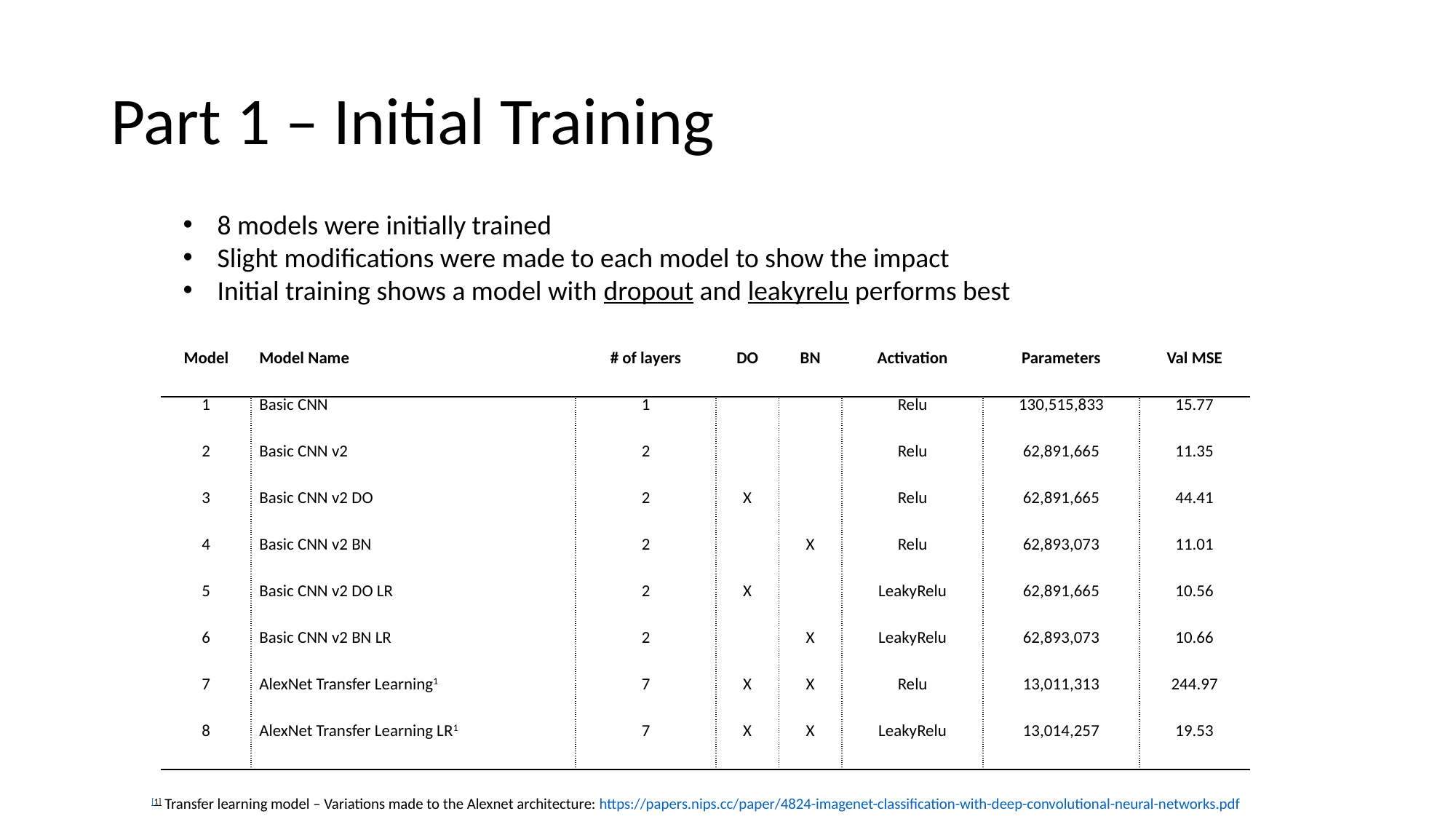

# Part 1 – Initial Training
8 models were initially trained
Slight modifications were made to each model to show the impact
Initial training shows a model with dropout and leakyrelu performs best
| Model | Model Name | # of layers | DO | BN | Activation | Parameters | Val MSE |
| --- | --- | --- | --- | --- | --- | --- | --- |
| 1 | Basic CNN | 1 |  |  | Relu | 130,515,833 | 15.77 |
| 2 | Basic CNN v2 | 2 |  |  | Relu | 62,891,665 | 11.35 |
| 3 | Basic CNN v2 DO | 2 | X |  | Relu | 62,891,665 | 44.41 |
| 4 | Basic CNN v2 BN | 2 |  | X | Relu | 62,893,073 | 11.01 |
| 5 | Basic CNN v2 DO LR | 2 | X |  | LeakyRelu | 62,891,665 | 10.56 |
| 6 | Basic CNN v2 BN LR | 2 |  | X | LeakyRelu | 62,893,073 | 10.66 |
| 7 | AlexNet Transfer Learning1 | 7 | X | X | Relu | 13,011,313 | 244.97 |
| 8 | AlexNet Transfer Learning LR1 | 7 | X | X | LeakyRelu | 13,014,257 | 19.53 |
[1] Transfer learning model – Variations made to the Alexnet architecture: https://papers.nips.cc/paper/4824-imagenet-classification-with-deep-convolutional-neural-networks.pdf